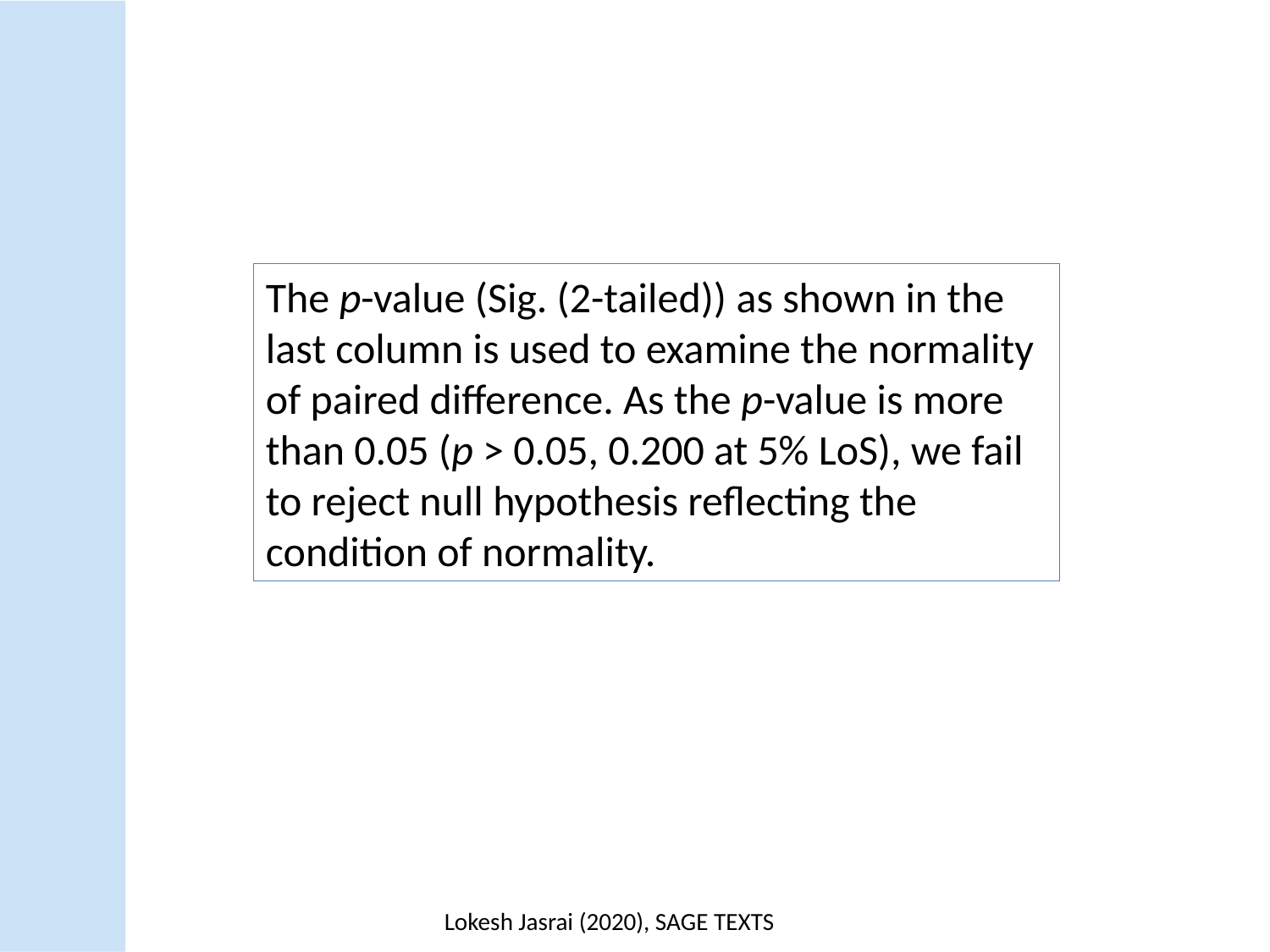

The p-value (Sig. (2-tailed)) as shown in the last column is used to examine the normality of paired difference. As the p-value is more than 0.05 (p > 0.05, 0.200 at 5% LoS), we fail to reject null hypothesis reflecting the condition of normality.
Lokesh Jasrai (2020), SAGE TEXTS